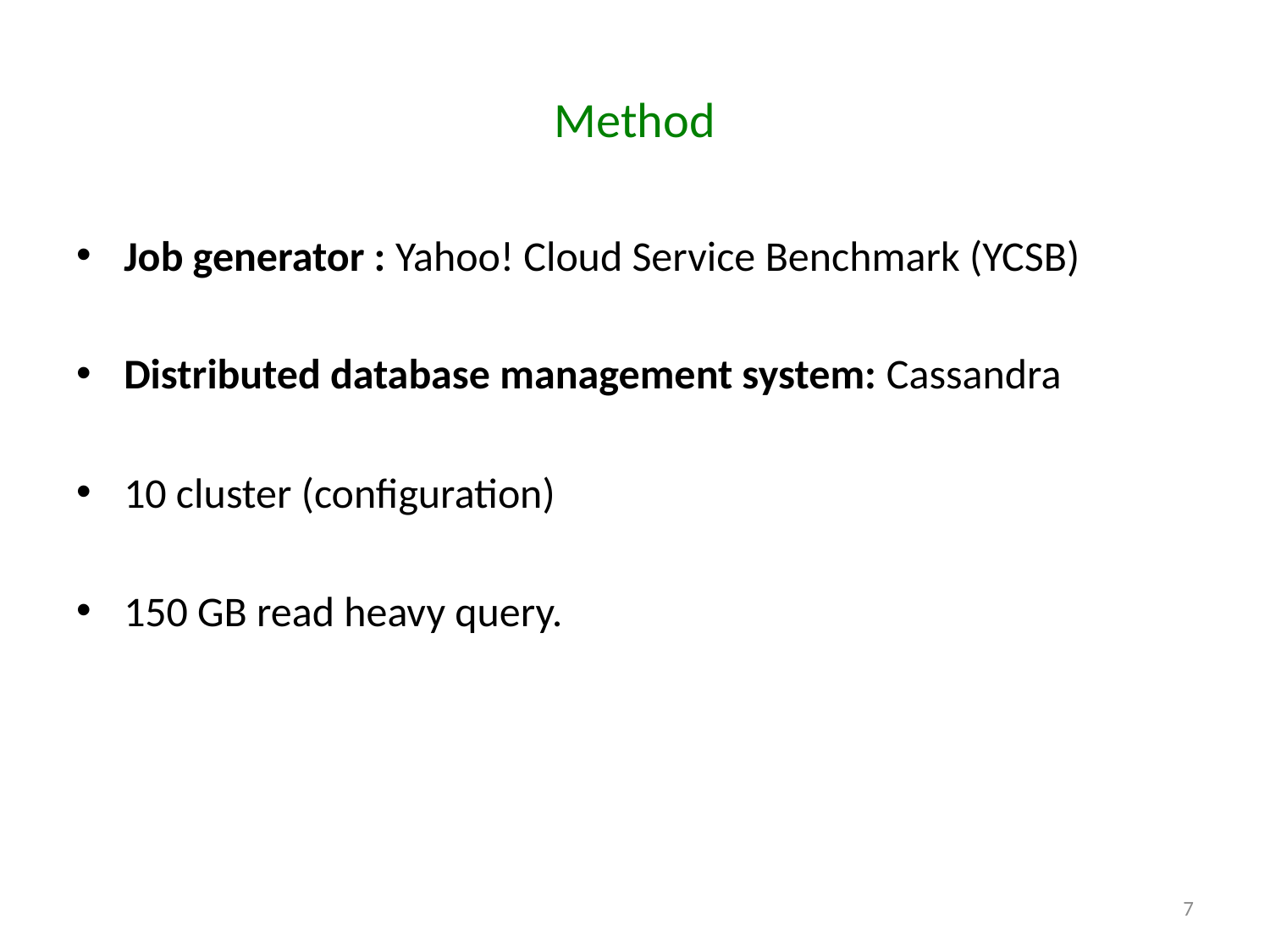

# Method
Job generator : Yahoo! Cloud Service Benchmark (YCSB)

Distributed database management system: Cassandra

10 cluster (configuration)

150 GB read heavy query.
7